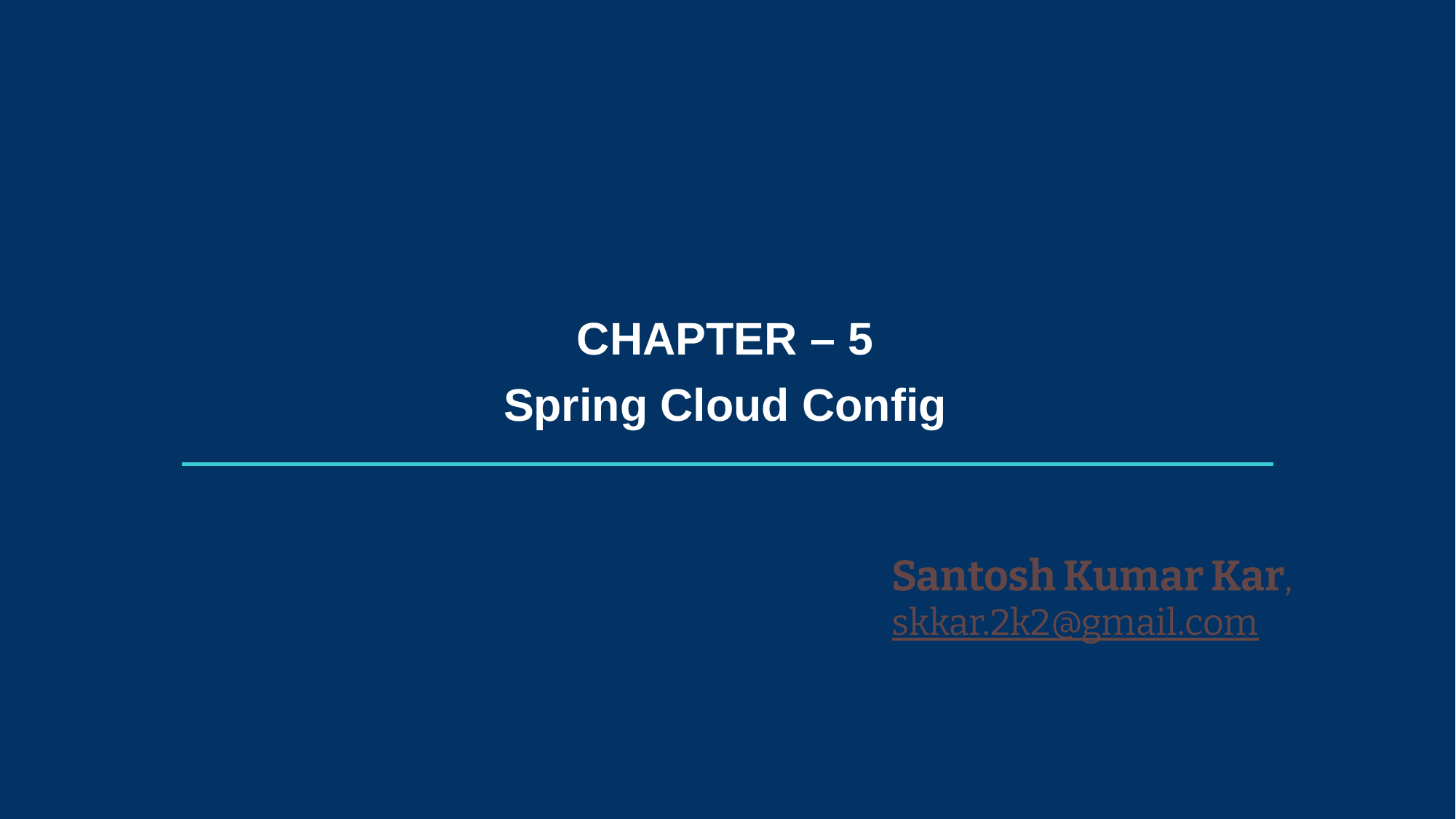

CHAPTER – 5
Spring Cloud Config
Santosh Kumar Kar,
skkar.2k2@gmail.com